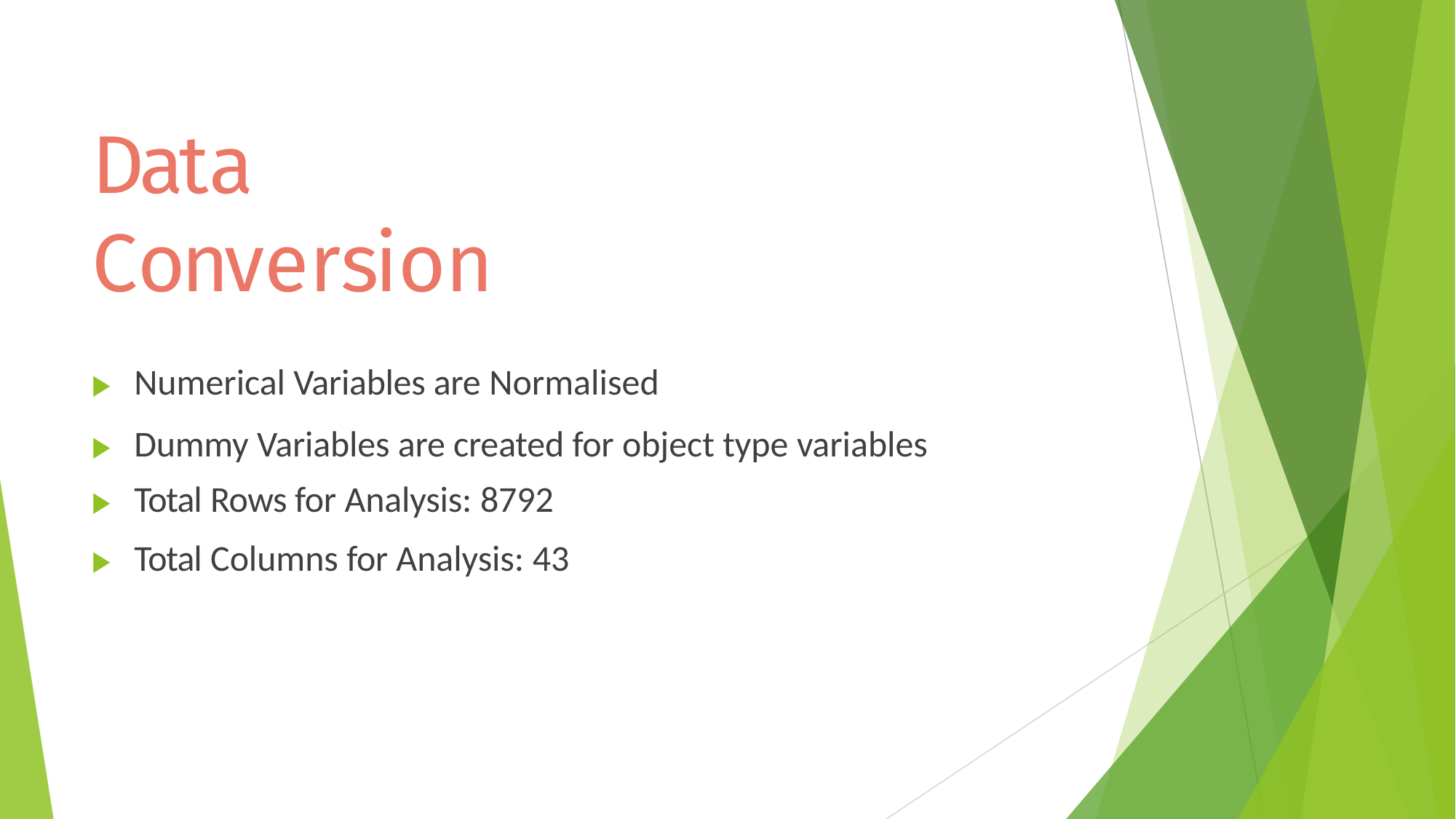

# Data Conversion
▶	Numerical Variables are Normalised
▶	Dummy Variables are created for object type variables
▶	Total Rows for Analysis: 8792
▶	Total Columns for Analysis: 43